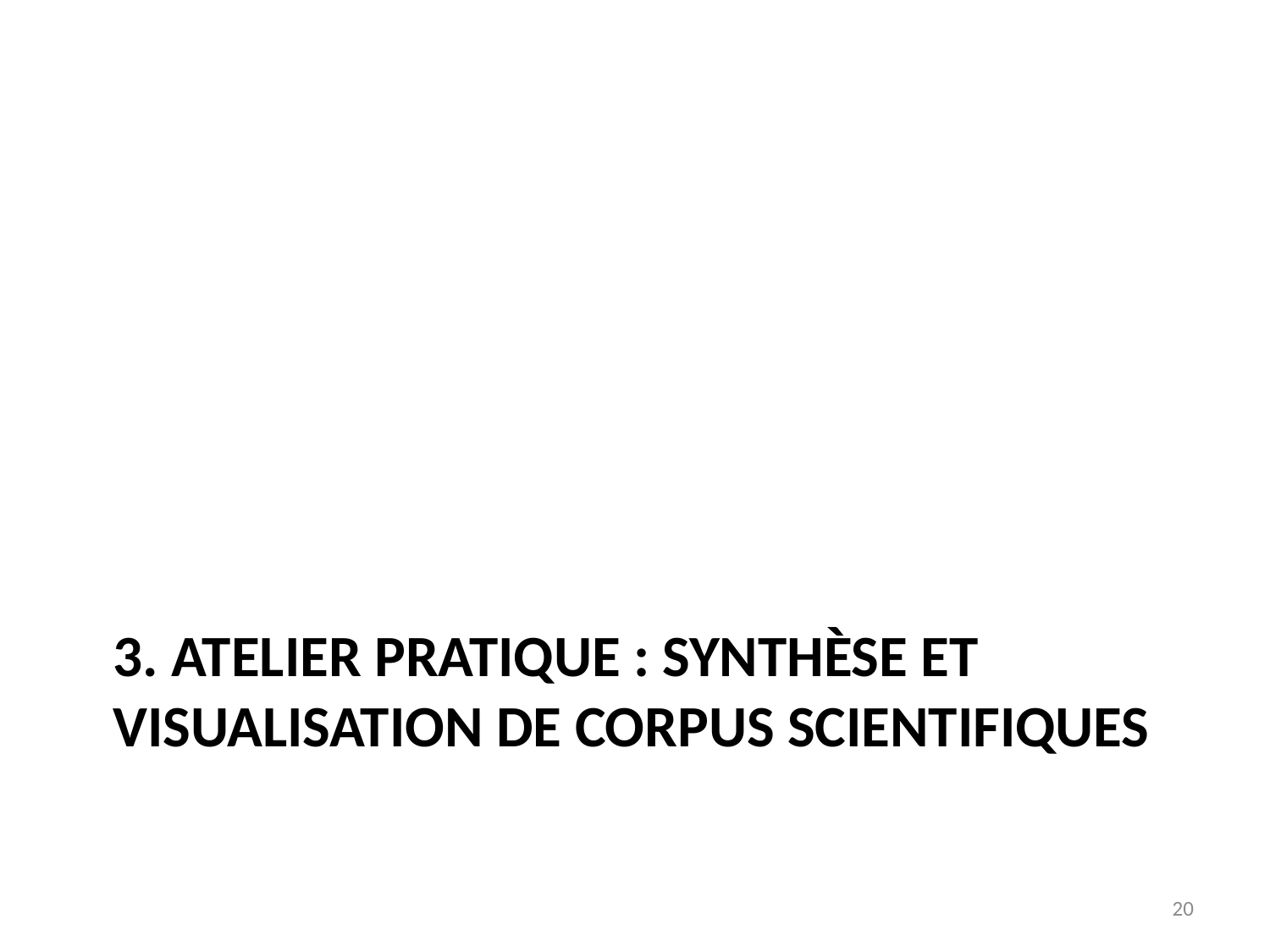

# 3. Atelier pratique : Synthèse et visualisation de corpus scientifiques
20